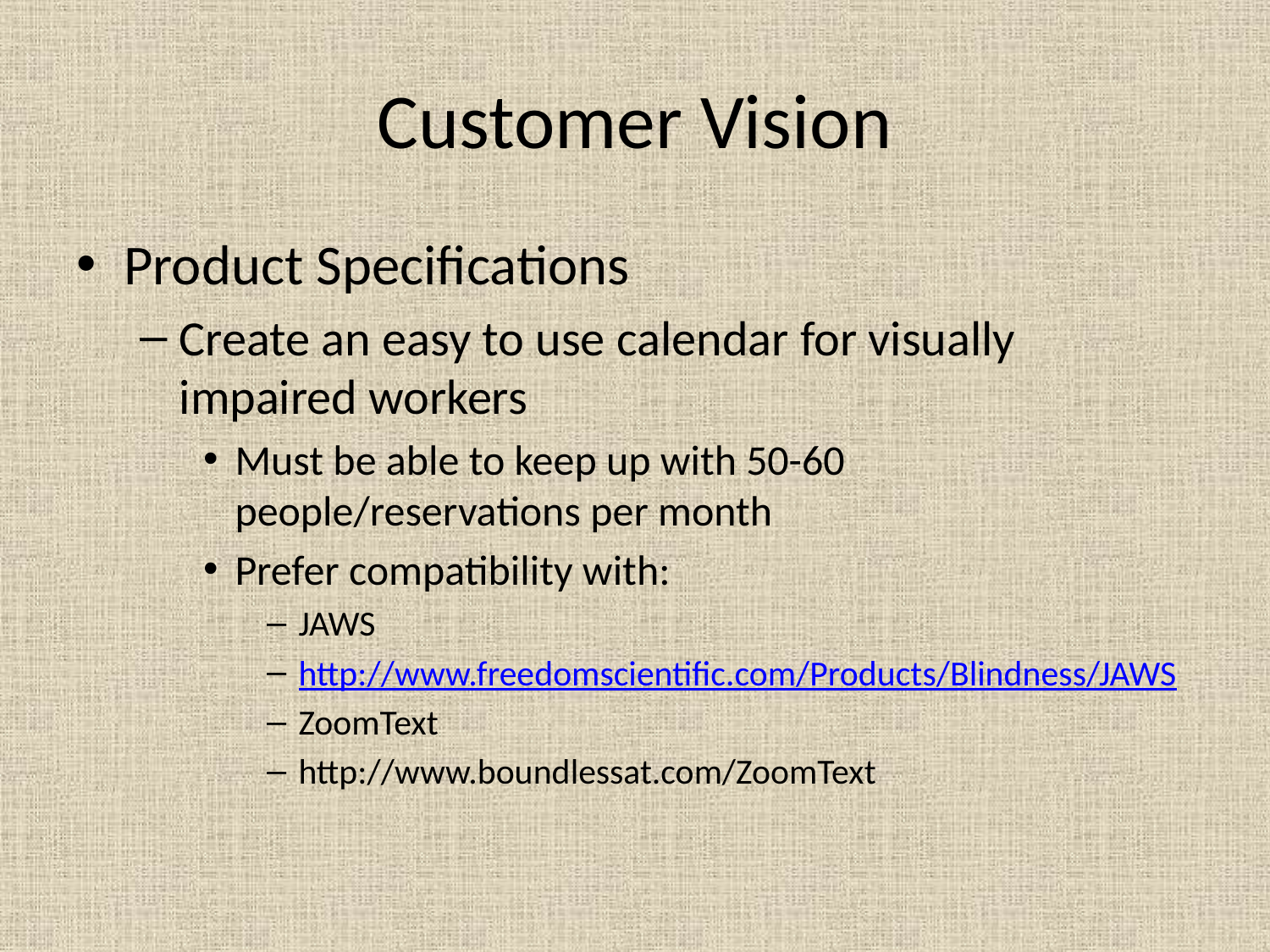

# Customer Vision
Product Specifications
Create an easy to use calendar for visually impaired workers
Must be able to keep up with 50-60 people/reservations per month
Prefer compatibility with:
JAWS
http://www.freedomscientific.com/Products/Blindness/JAWS
ZoomText
http://www.boundlessat.com/ZoomText